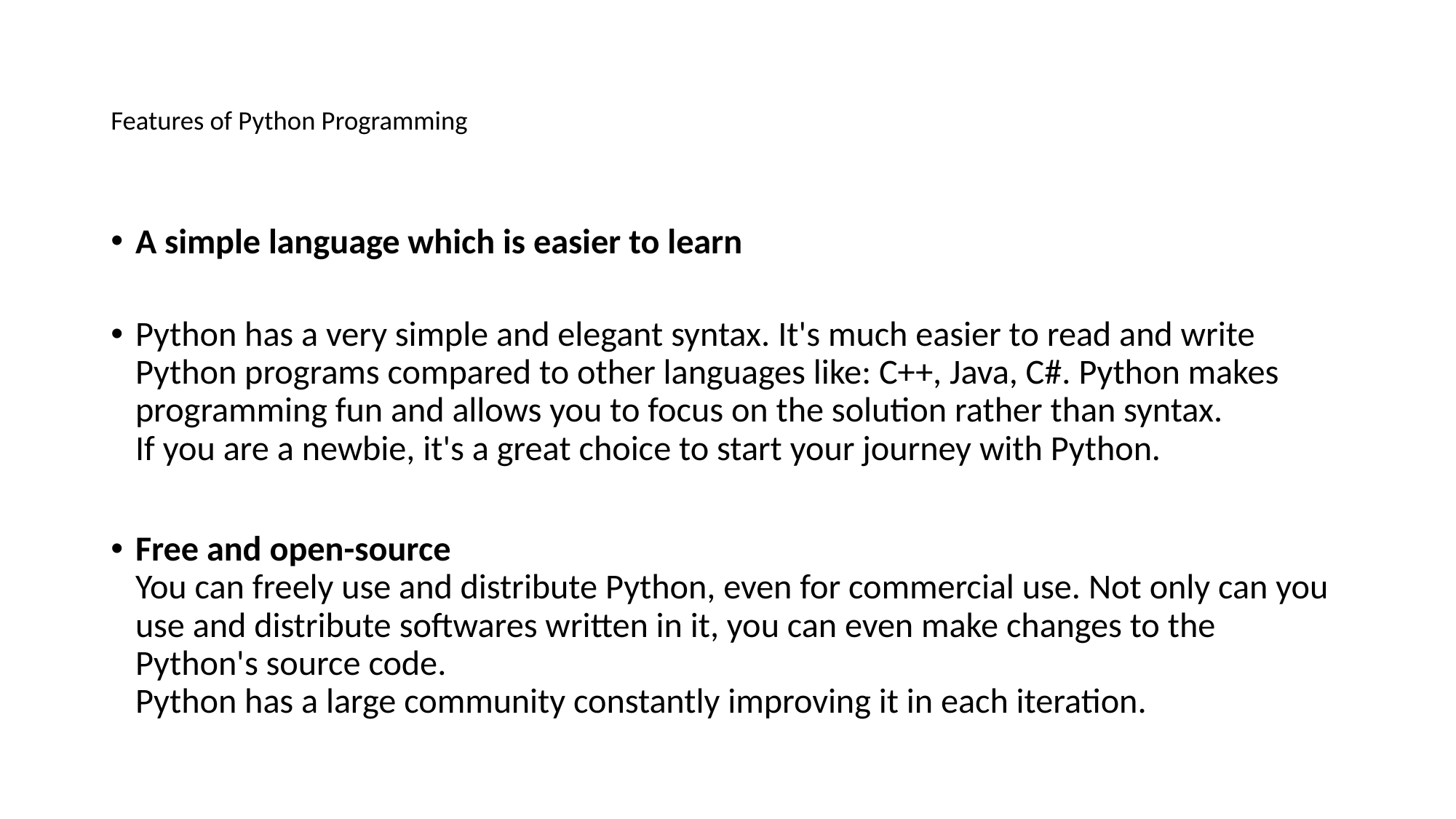

# Features of Python Programming
A simple language which is easier to learn
Python has a very simple and elegant syntax. It's much easier to read and write Python programs compared to other languages like: C++, Java, C#. Python makes programming fun and allows you to focus on the solution rather than syntax.
If you are a newbie, it's a great choice to start your journey with Python.

Free and open-source
You can freely use and distribute Python, even for commercial use. Not only can you use and distribute softwares written in it, you can even make changes to the Python's source code.
Python has a large community constantly improving it in each iteration.